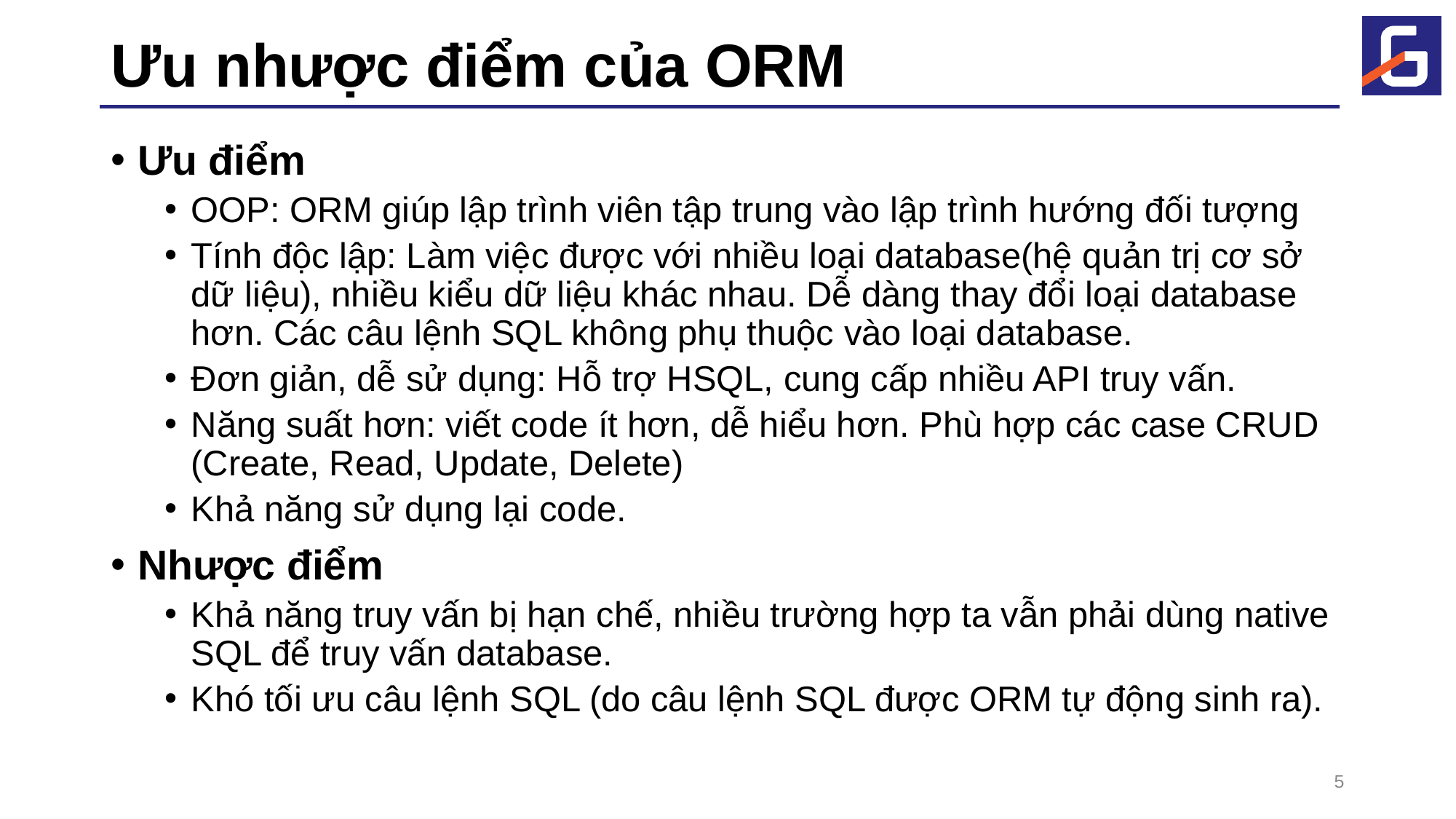

# Ưu nhược điểm của ORM
Ưu điểm
OOP: ORM giúp lập trình viên tập trung vào lập trình hướng đối tượng
Tính độc lập: Làm việc được với nhiều loại database(hệ quản trị cơ sở dữ liệu), nhiều kiểu dữ liệu khác nhau. Dễ dàng thay đổi loại database hơn. Các câu lệnh SQL không phụ thuộc vào loại database.
Đơn giản, dễ sử dụng: Hỗ trợ HSQL, cung cấp nhiều API truy vấn.
Năng suất hơn: viết code ít hơn, dễ hiểu hơn. Phù hợp các case CRUD (Create, Read, Update, Delete)
Khả năng sử dụng lại code.
Nhược điểm
Khả năng truy vấn bị hạn chế, nhiều trường hợp ta vẫn phải dùng native SQL để truy vấn database.
Khó tối ưu câu lệnh SQL (do câu lệnh SQL được ORM tự động sinh ra).

5